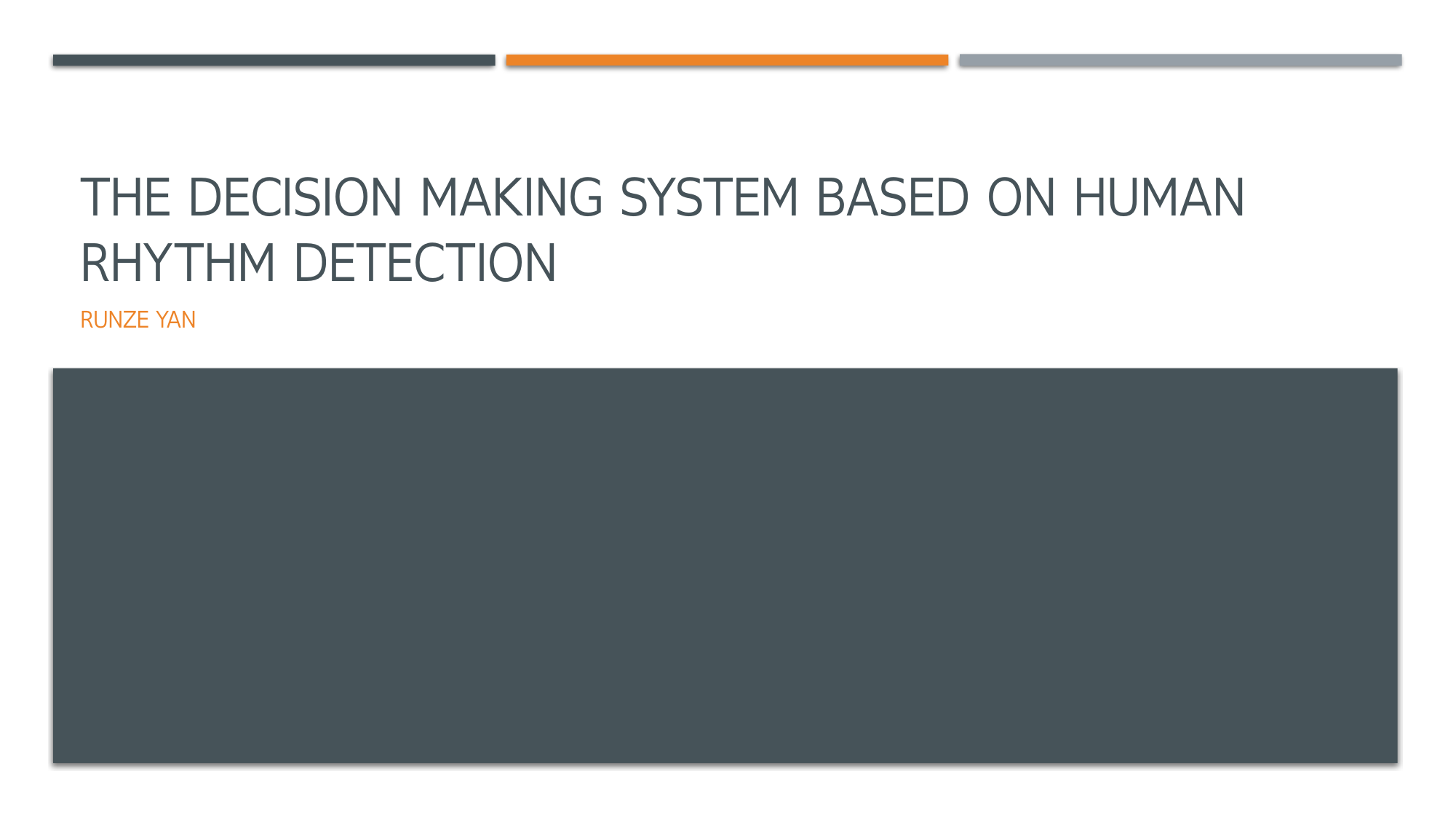

# The decision Making system based on human rhythm detection
Runze Yan